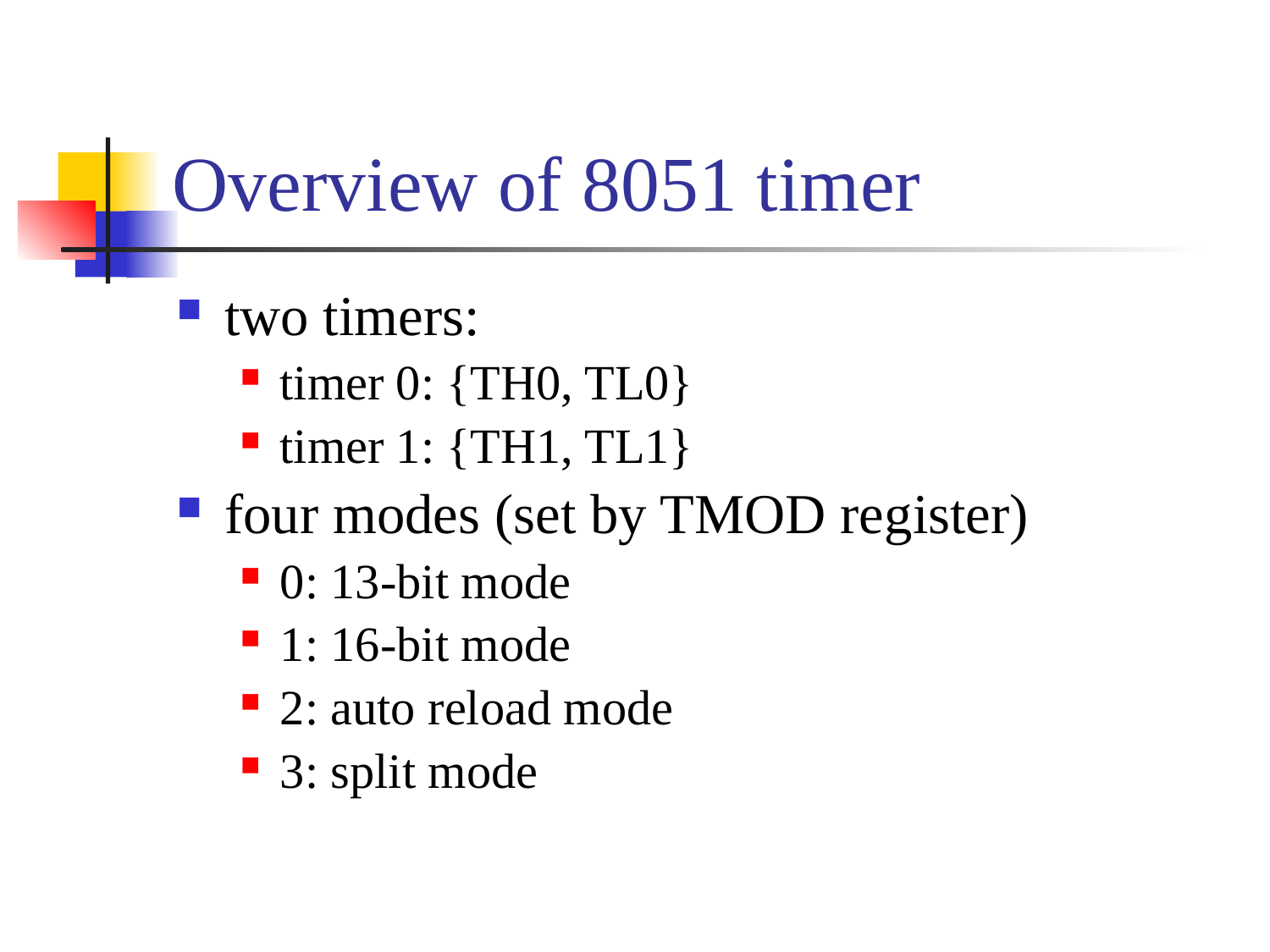

# Overview of 8051 timer
two timers:
timer 0: {TH0, TL0}
timer 1: {TH1, TL1}
four modes (set by TMOD register)
0: 13-bit mode
1: 16-bit mode
2: auto reload mode
3: split mode